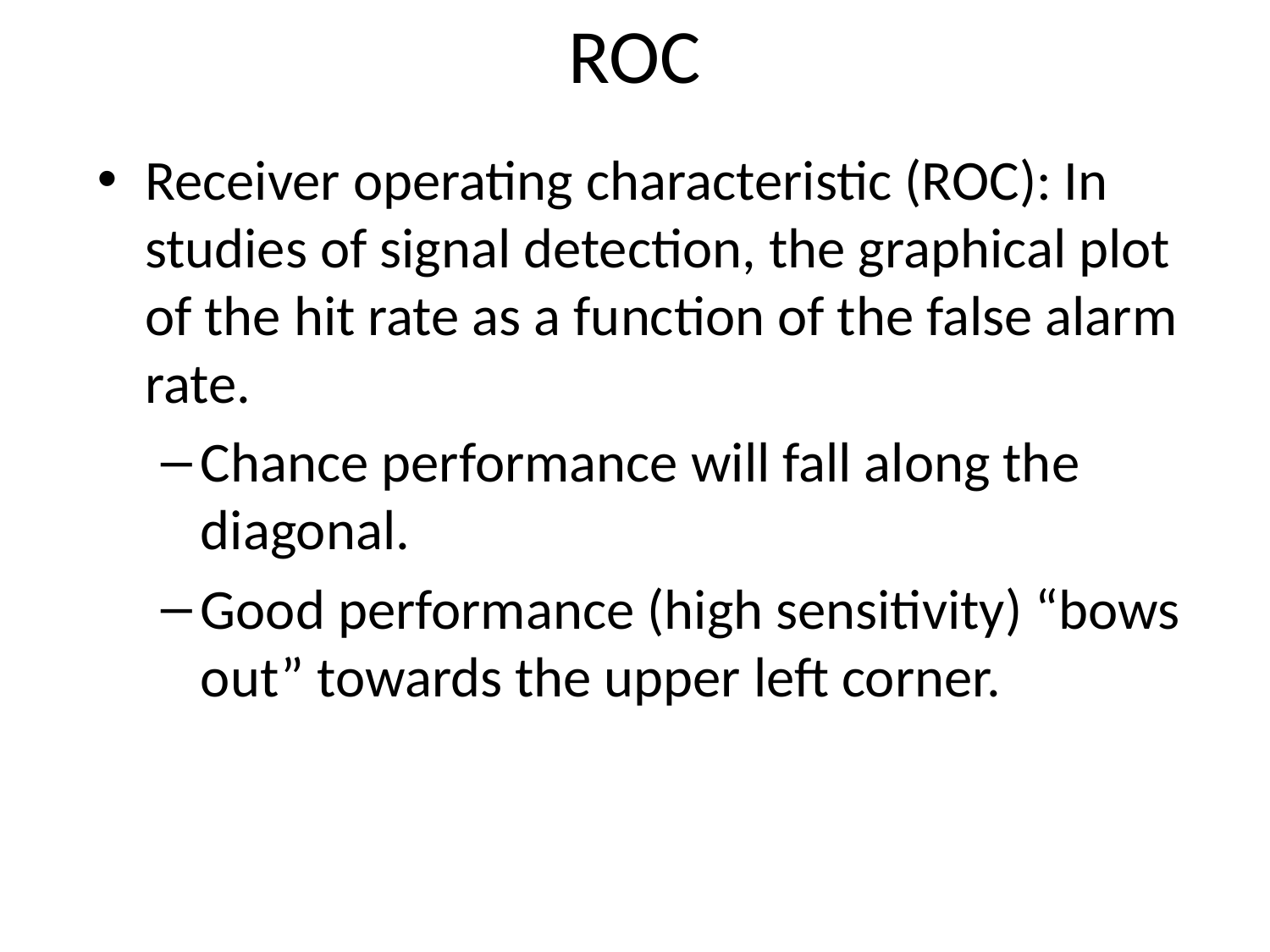

# ROC
Receiver operating characteristic (ROC): In studies of signal detection, the graphical plot of the hit rate as a function of the false alarm rate.
Chance performance will fall along the diagonal.
Good performance (high sensitivity) “bows out” towards the upper left corner.